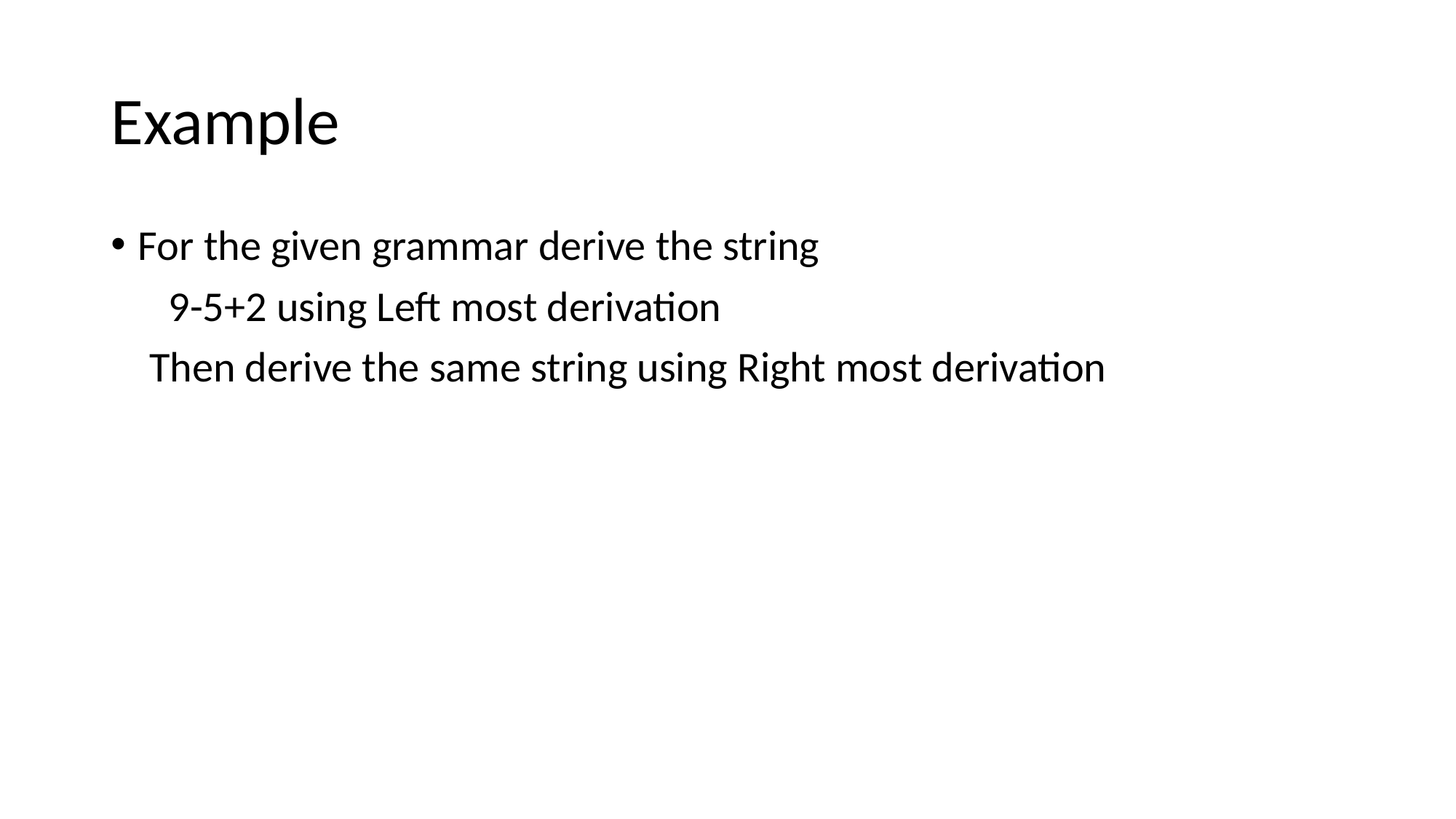

# Example
For the given grammar derive the string
      9-5+2 using Left most derivation
    Then derive the same string using Right most derivation